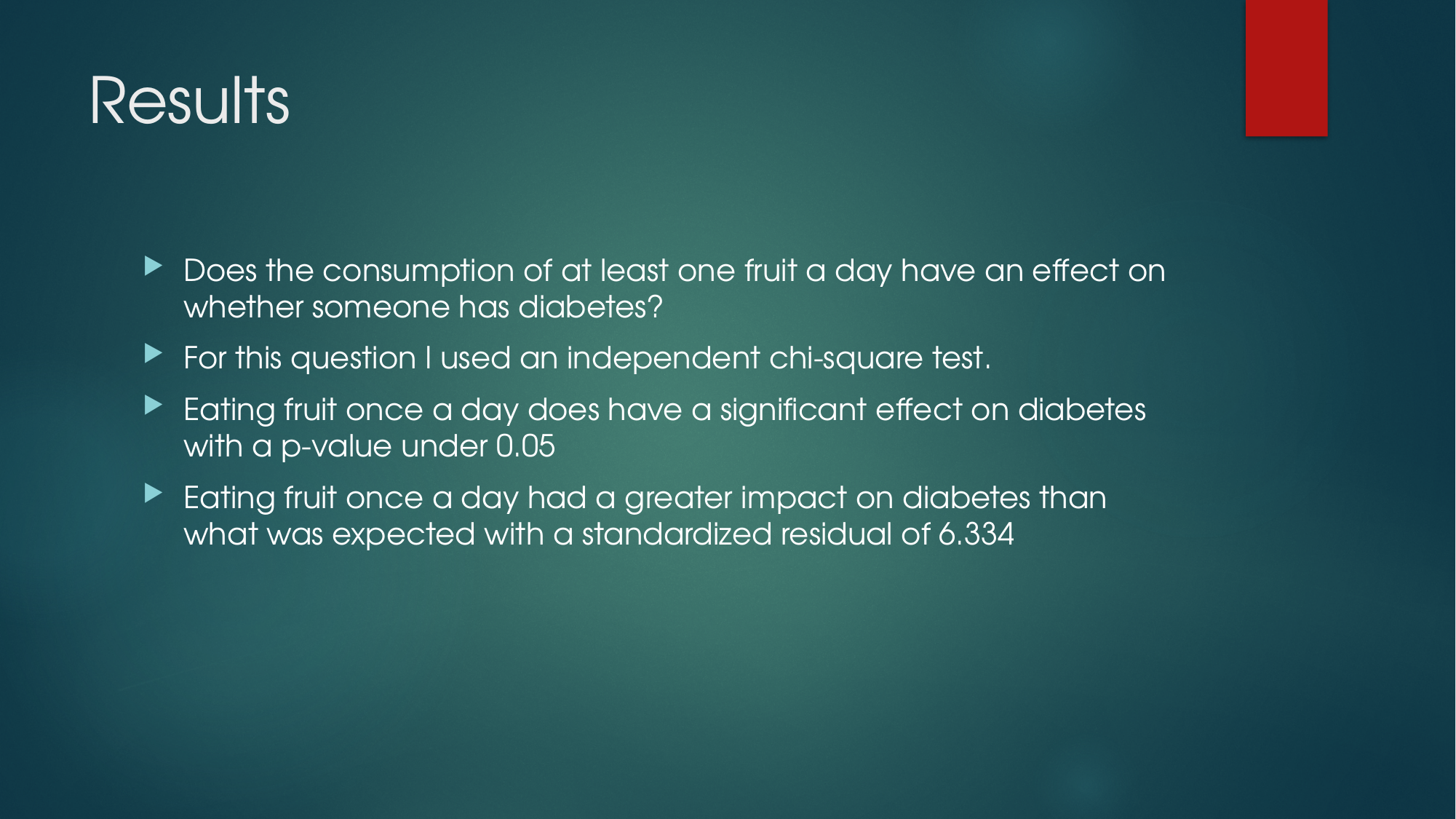

# Results
Does the consumption of at least one fruit a day have an effect on whether someone has diabetes?
For this question I used an independent chi-square test.
Eating fruit once a day does have a significant effect on diabetes with a p-value under 0.05
Eating fruit once a day had a greater impact on diabetes than what was expected with a standardized residual of 6.334